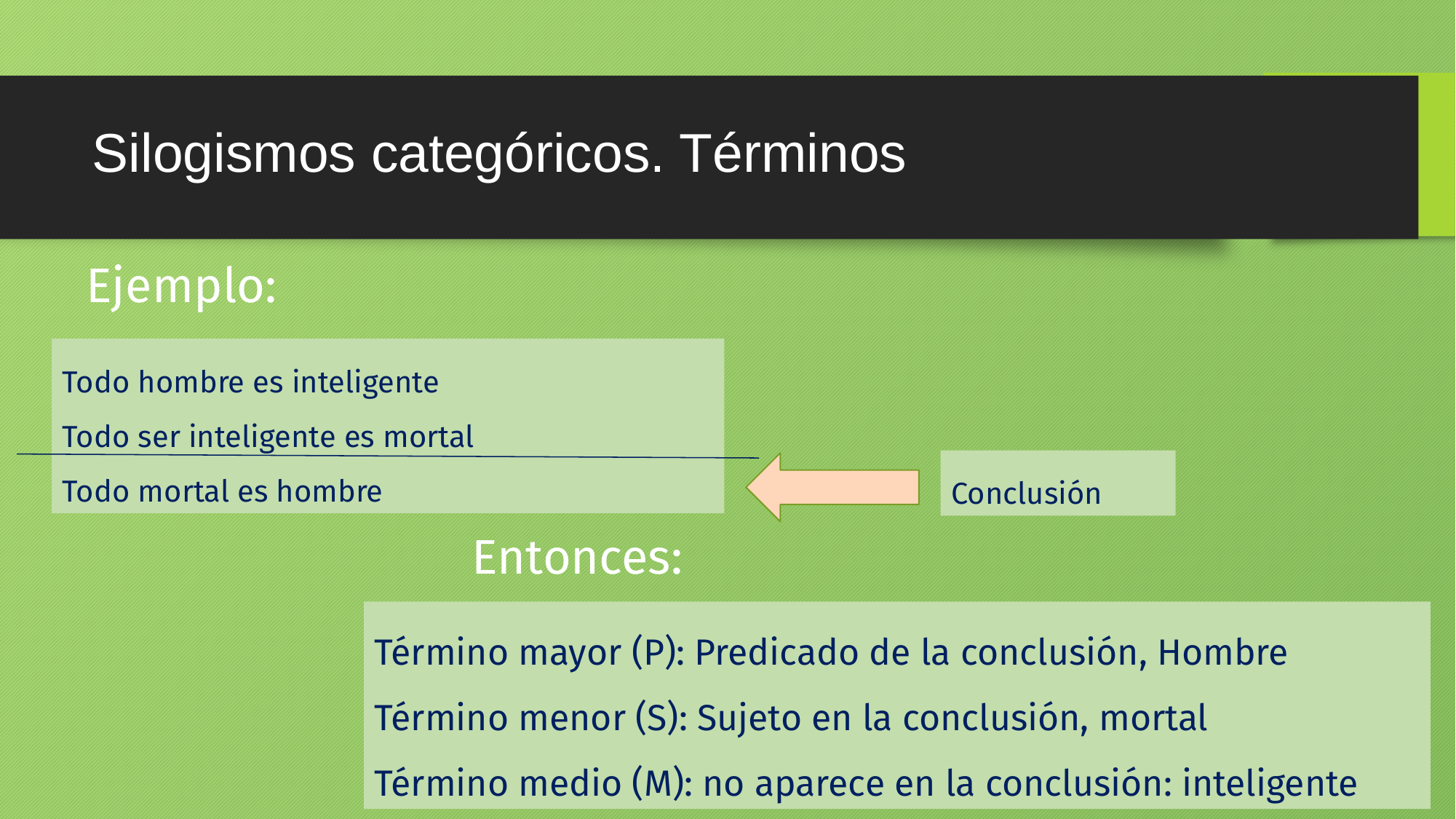

# Silogismos categóricos. Términos
Ejemplo:
Todo hombre es inteligente
Todo ser inteligente es mortal
Todo mortal es hombre
Conclusión

Entonces:
Término mayor (P): Predicado de la conclusión, Hombre
Término menor (S): Sujeto en la conclusión, mortal
Término medio (M): no aparece en la conclusión: inteligente